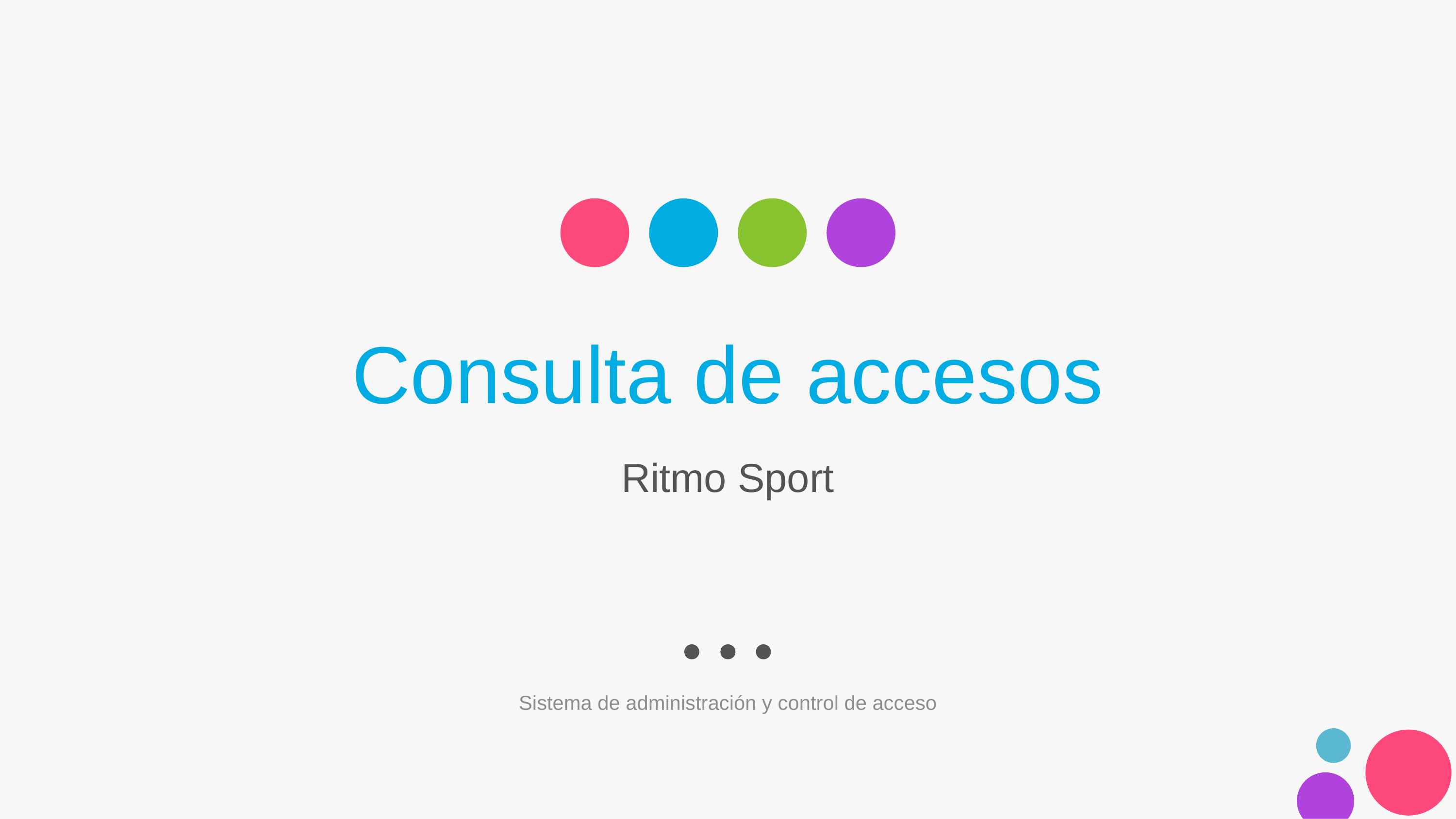

# Consulta de accesos
Ritmo Sport
Sistema de administración y control de acceso